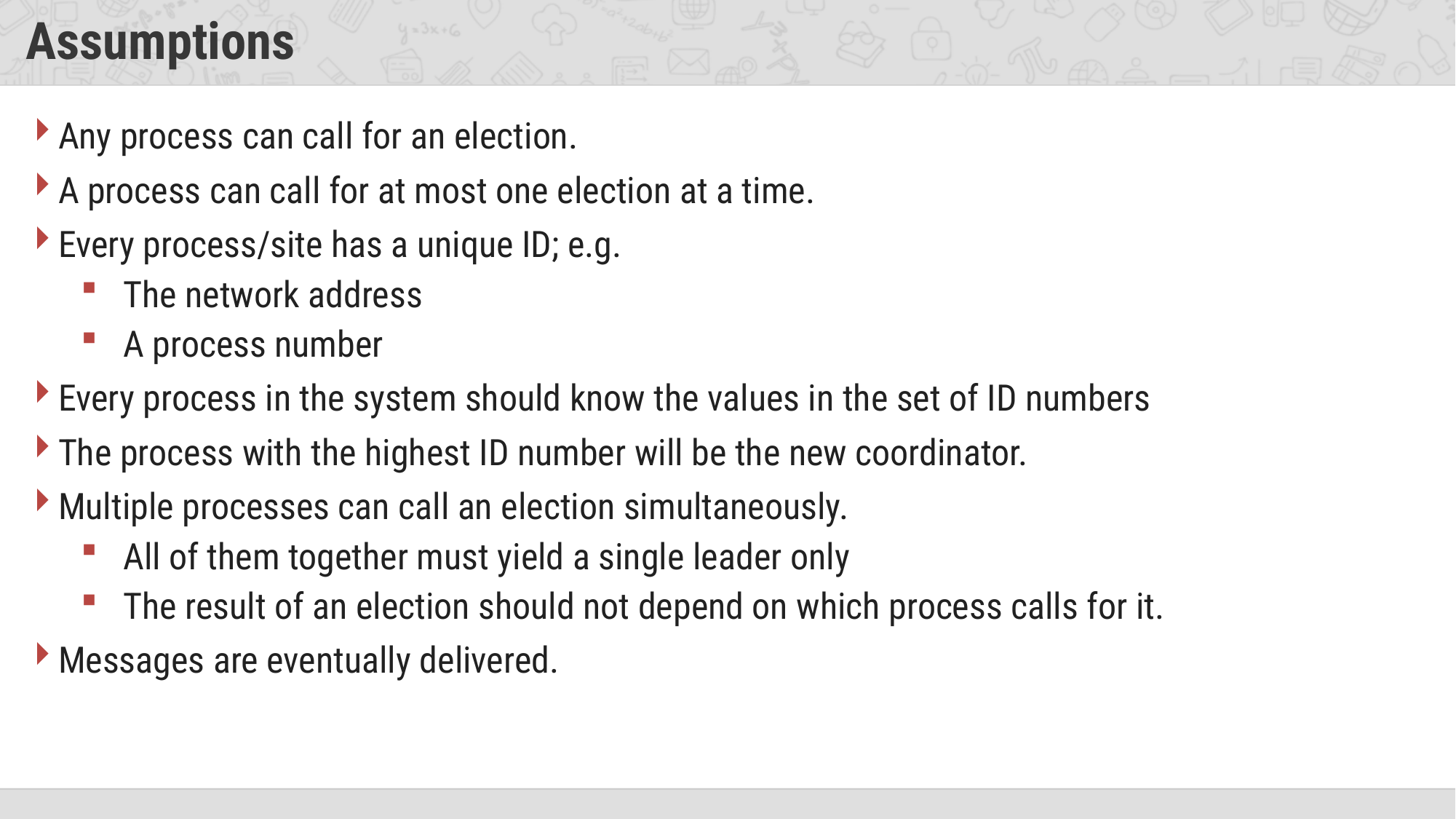

# Assumptions
Any process can call for an election.
A process can call for at most one election at a time.
Every process/site has a unique ID; e.g.
The network address
A process number
Every process in the system should know the values in the set of ID numbers
The process with the highest ID number will be the new coordinator.
Multiple processes can call an election simultaneously.
All of them together must yield a single leader only
The result of an election should not depend on which process calls for it.
Messages are eventually delivered.